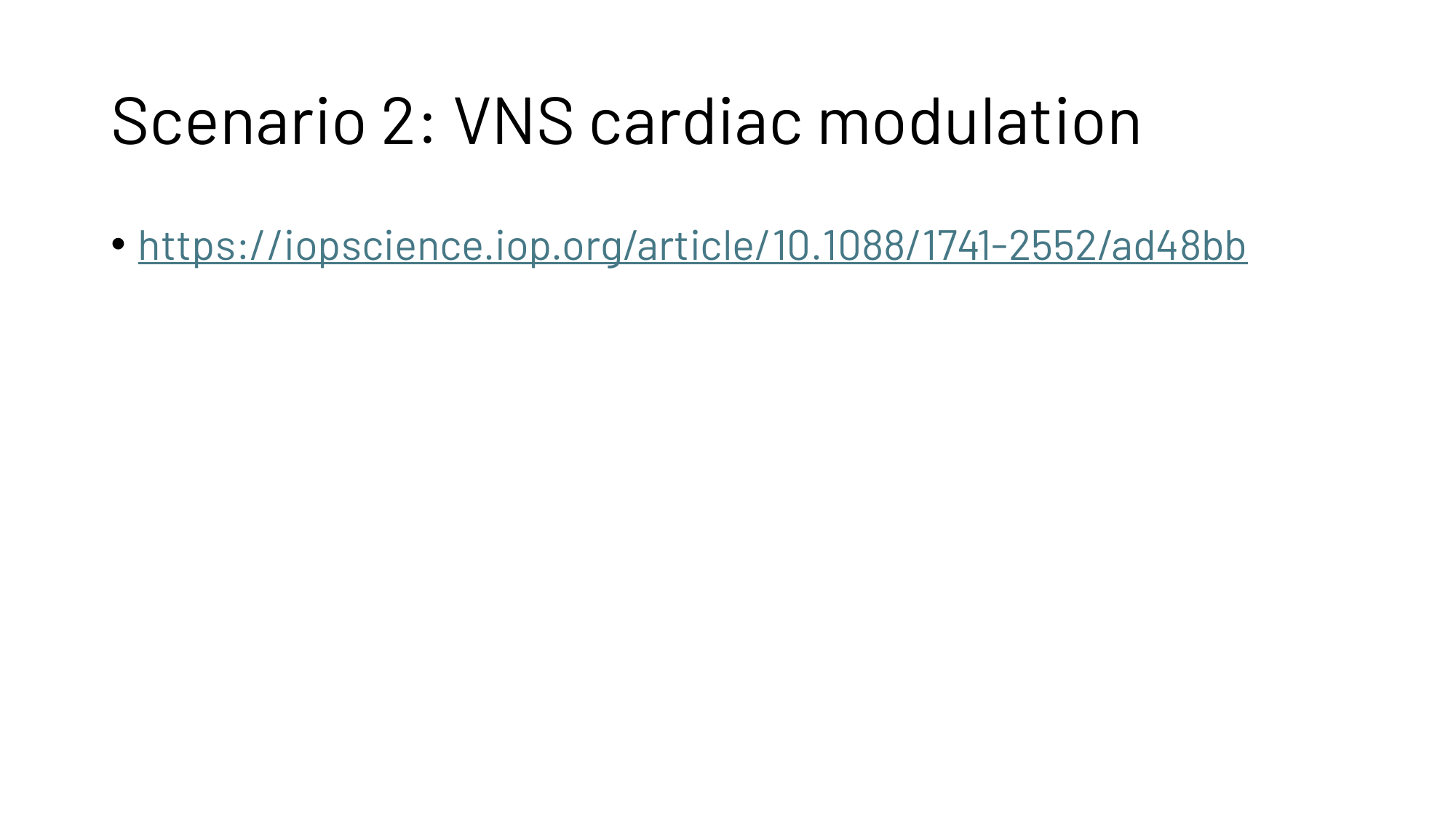

# Scenario 2: VNS cardiac modulation
https://iopscience.iop.org/article/10.1088/1741-2552/ad48bb